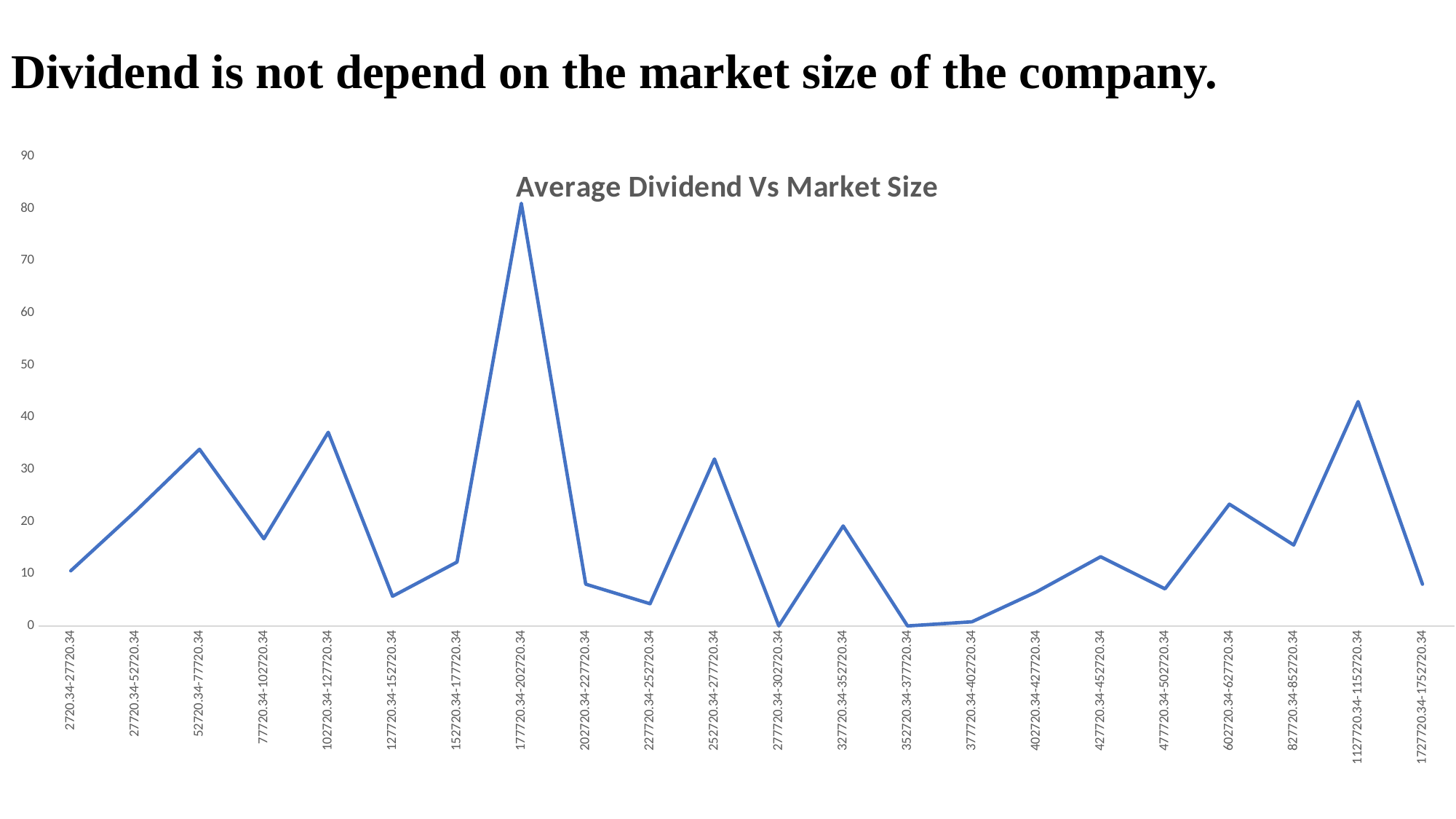

# Dividend is not depend on the market size of the company.

### Chart: Average Dividend Vs Market Size

| Category | Total |
|---|---|
| 2720.34-27720.34 | 10.55516717325228 |
| 27720.34-52720.34 | 21.903589743589748 |
| 52720.34-77720.34 | 33.85925925925926 |
| 77720.34-102720.34 | 16.692105263157895 |
| 102720.34-127720.34 | 37.11666666666667 |
| 127720.34-152720.34 | 5.683333333333334 |
| 152720.34-177720.34 | 12.23 |
| 177720.34-202720.34 | 81.0 |
| 202720.34-227720.34 | 8.0 |
| 227720.34-252720.34 | 4.25 |
| 252720.34-277720.34 | 32.0 |
| 277720.34-302720.34 | 0.0 |
| 327720.34-352720.34 | 19.15 |
| 352720.34-377720.34 | 0.0 |
| 377720.34-402720.34 | 0.7833333333333333 |
| 402720.34-427720.34 | 6.5 |
| 427720.34-452720.34 | 13.25 |
| 477720.34-502720.34 | 7.1 |
| 602720.34-627720.34 | 23.333333333333332 |
| 827720.34-852720.34 | 15.5 |
| 1127720.34-1152720.34 | 43.0 |
| 1727720.34-1752720.34 | 8.0 |